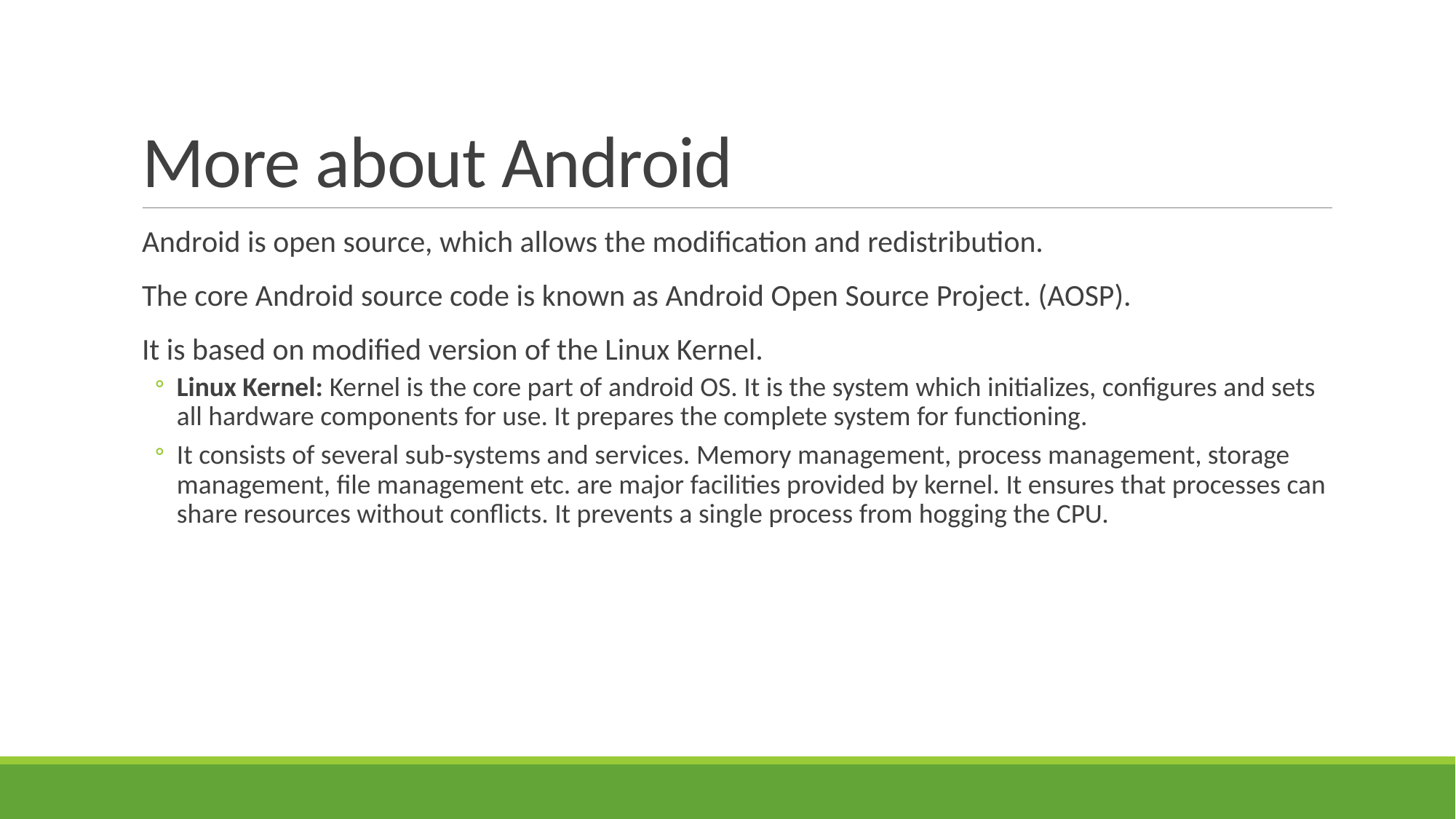

# More about Android
Android is open source, which allows the modification and redistribution.
The core Android source code is known as Android Open Source Project. (AOSP).
It is based on modified version of the Linux Kernel.
Linux Kernel: Kernel is the core part of android OS. It is the system which initializes, configures and sets all hardware components for use. It prepares the complete system for functioning.
It consists of several sub-systems and services. Memory management, process management, storage management, file management etc. are major facilities provided by kernel. It ensures that processes can share resources without conflicts. It prevents a single process from hogging the CPU.